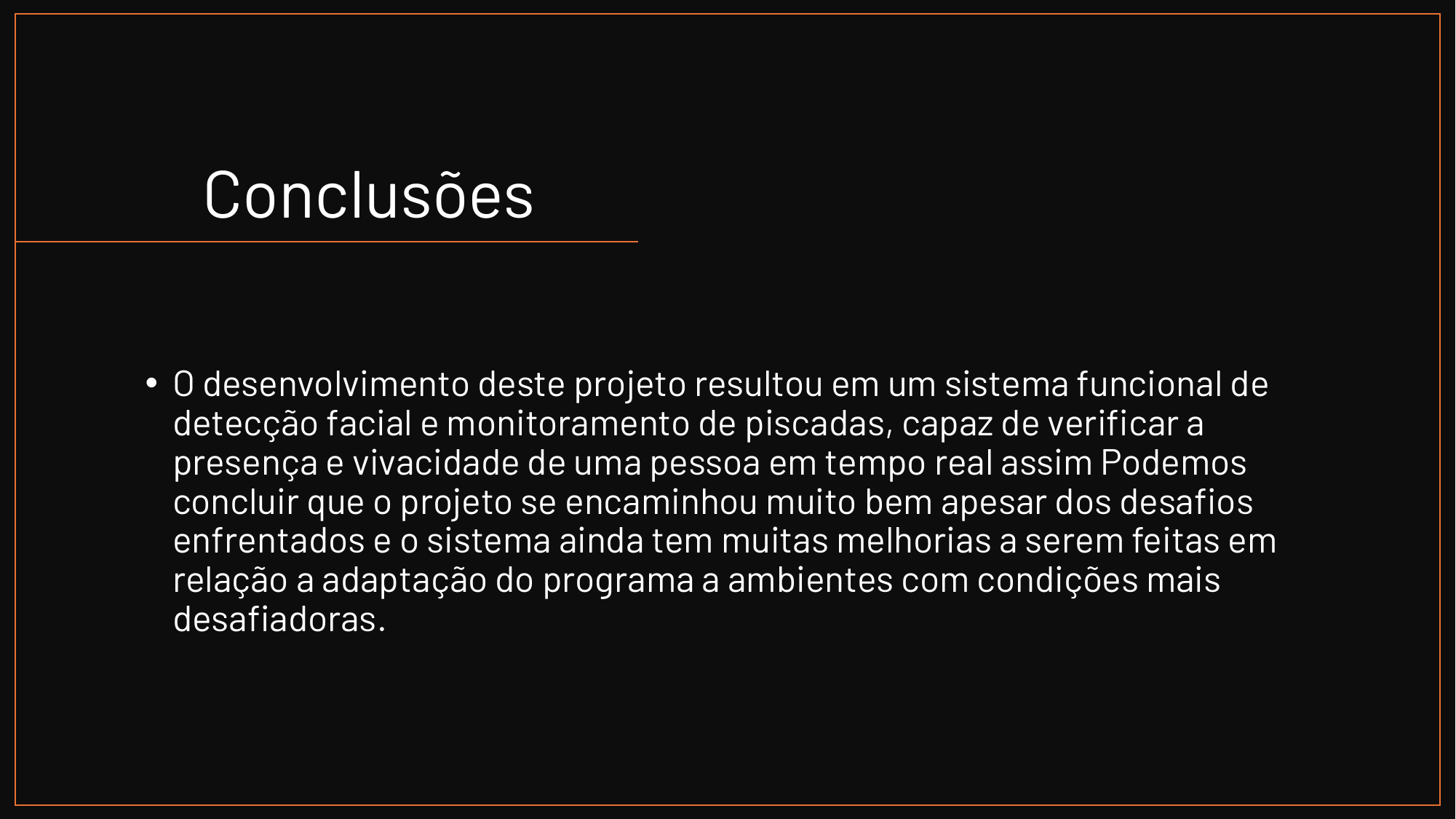

# Conclusões
O desenvolvimento deste projeto resultou em um sistema funcional de detecção facial e monitoramento de piscadas, capaz de verificar a presença e vivacidade de uma pessoa em tempo real assim Podemos concluir que o projeto se encaminhou muito bem apesar dos desafios enfrentados e o sistema ainda tem muitas melhorias a serem feitas em relação a adaptação do programa a ambientes com condições mais desafiadoras.